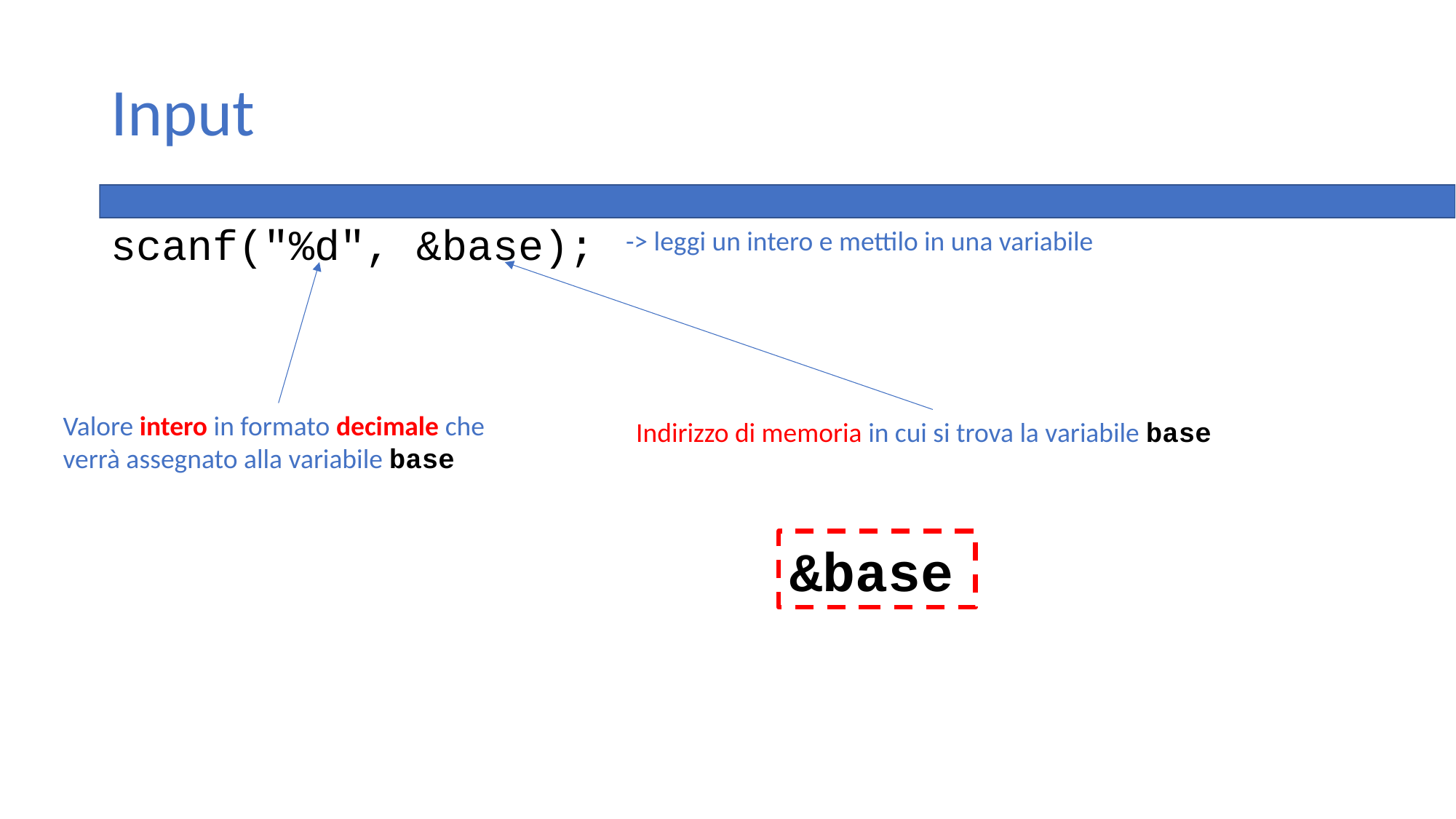

# Input
scanf("%d", &base);
-> leggi un intero e mettilo in una variabile
Valore intero in formato decimale che verrà assegnato alla variabile base
Indirizzo di memoria in cui si trova la variabile base
&base